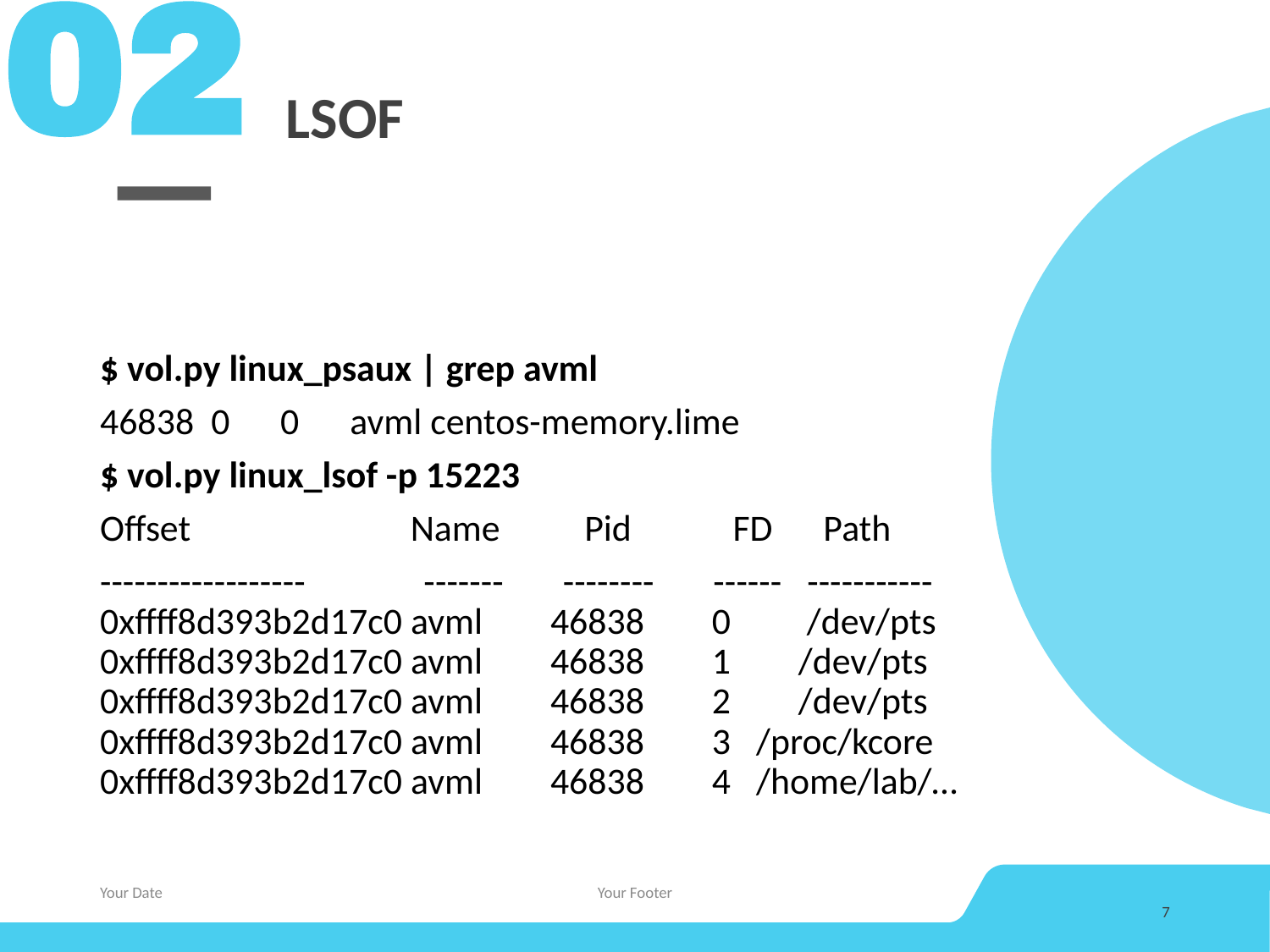

02
# LSOF

$ vol.py linux_psaux | grep avml
46838  0      0      avml centos-memory.lime
$ vol.py linux_lsof -p 15223
Offset                          Name          Pid            FD      Path
------------------              -------       --------       ------   -----------0xffff8d393b2d17c0 avml        46838        0         /dev/pts 0xffff8d393b2d17c0 avml        46838        1        /dev/pts 0xffff8d393b2d17c0 avml        46838        2        /dev/pts 0xffff8d393b2d17c0 avml        46838        3   /proc/kcore 0xffff8d393b2d17c0 avml        46838        4   /home/lab/…

Your Date
Your Footer
7